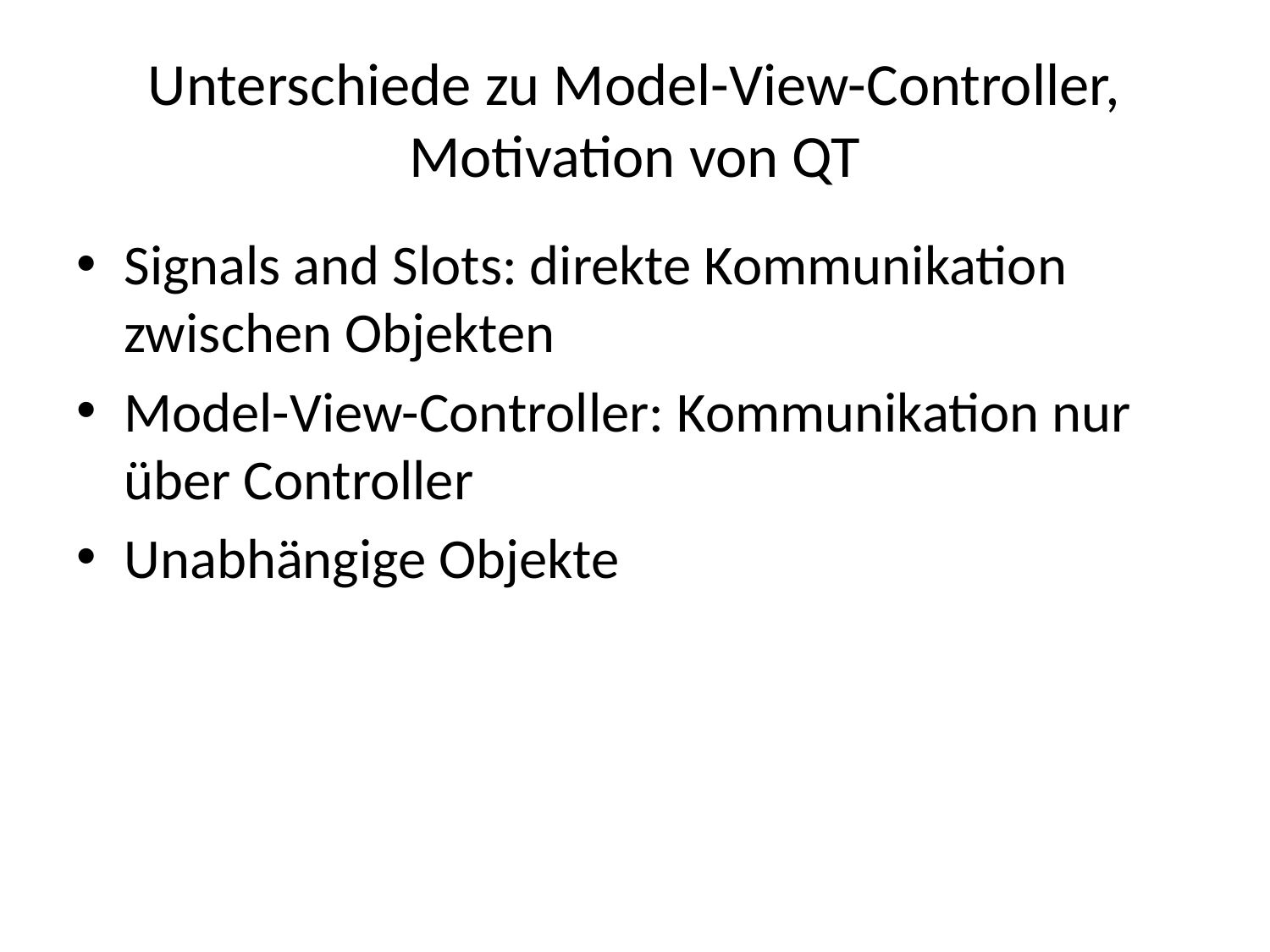

# Unterschiede zu Model-View-Controller, Motivation von QT
Signals and Slots: direkte Kommunikation zwischen Objekten
Model-View-Controller: Kommunikation nur über Controller
Unabhängige Objekte